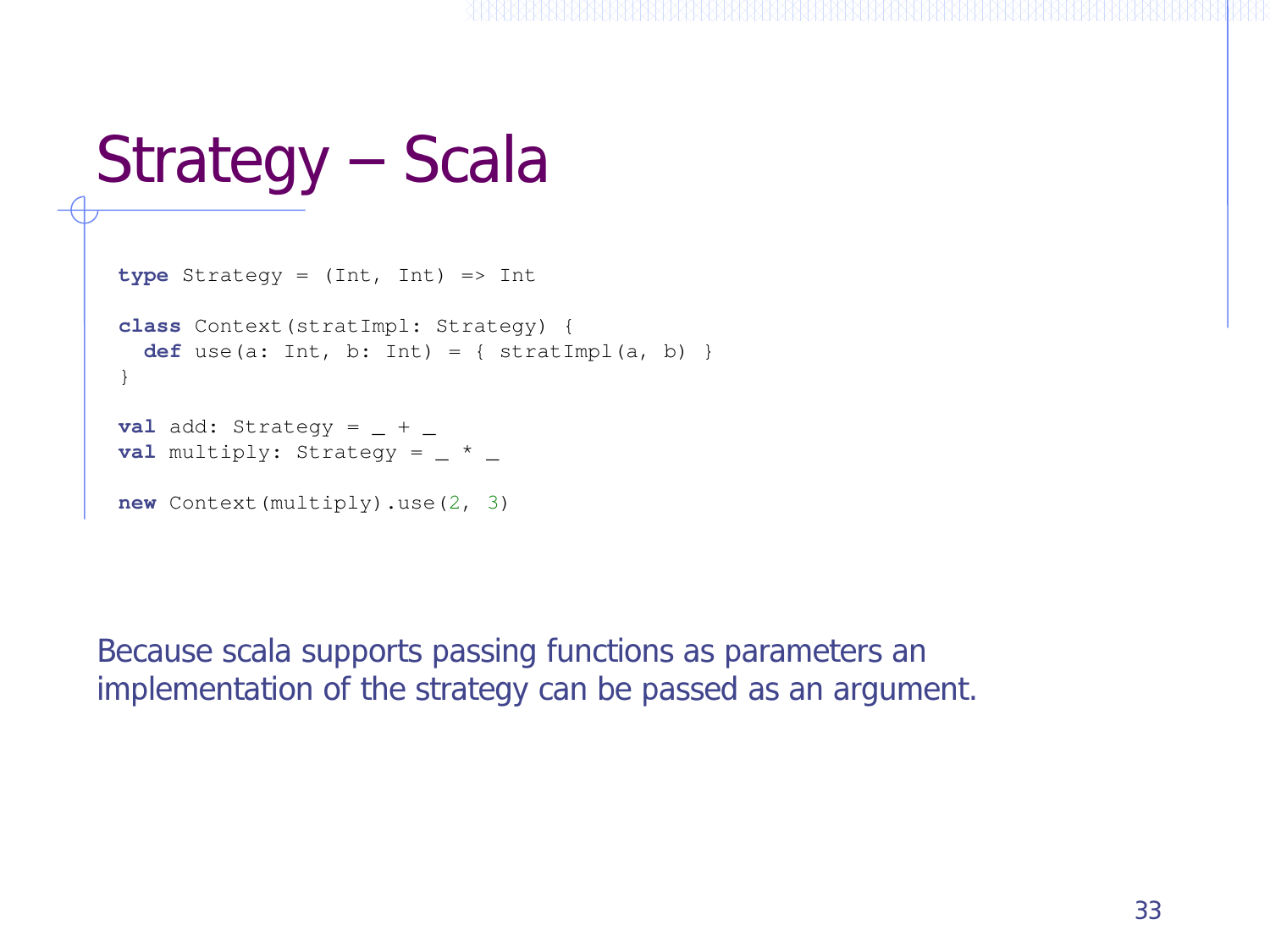

# Strategy – Scala
type Strategy = (Int, Int) => Int

class Context(stratImpl: Strategy) {
  def use(a: Int, b: Int) = { stratImpl(a, b) }
}

val add: Strategy = _ + _
val multiply: Strategy = _ * _

new Context(multiply).use(2, 3)
Because scala supports passing functions as parameters an implementation of the strategy can be passed as an argument.
33